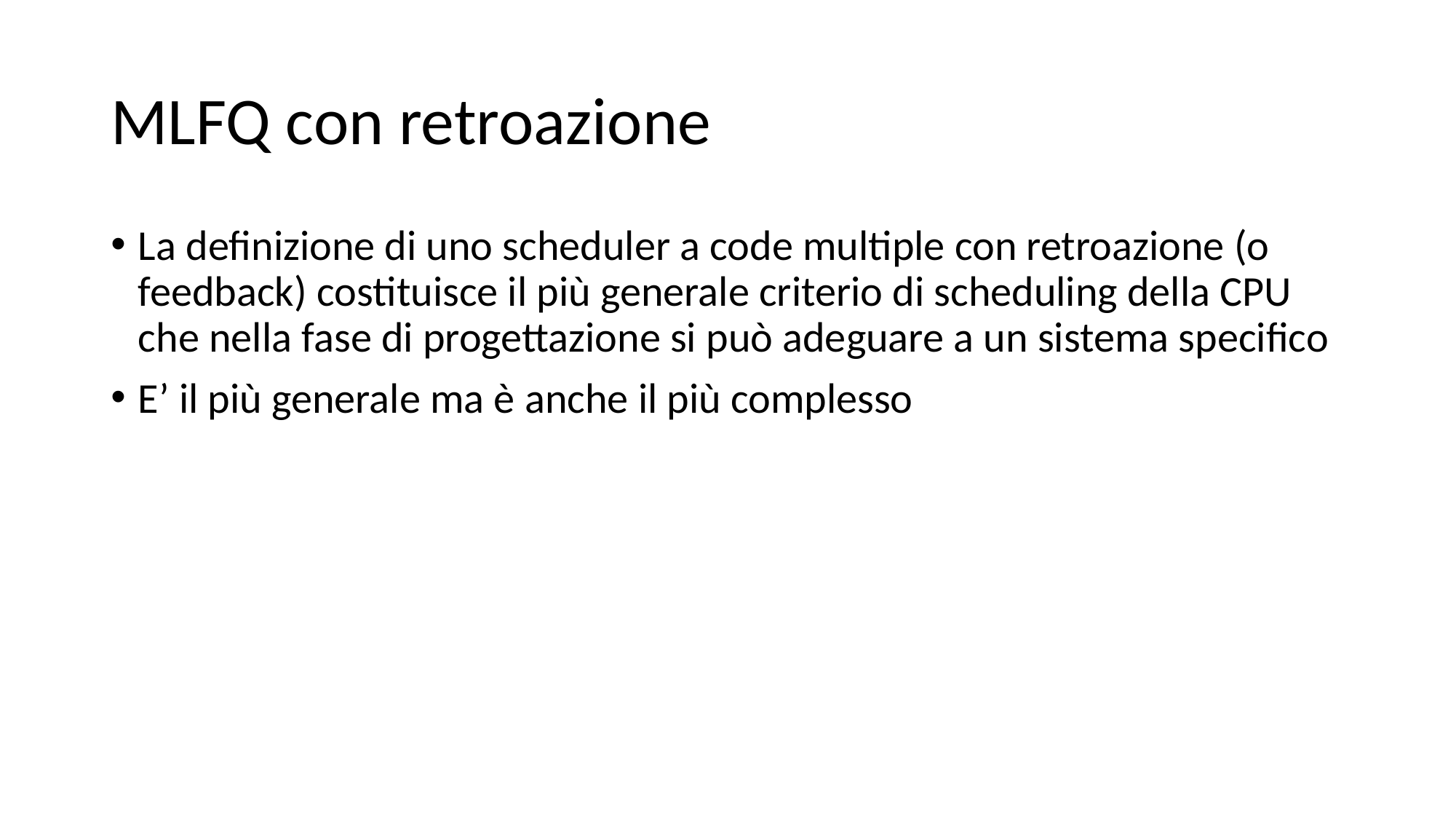

# MLFQ con retroazione
La definizione di uno scheduler a code multiple con retroazione (o feedback) costituisce il più generale criterio di scheduling della CPU che nella fase di progettazione si può adeguare a un sistema specifico
E’ il più generale ma è anche il più complesso